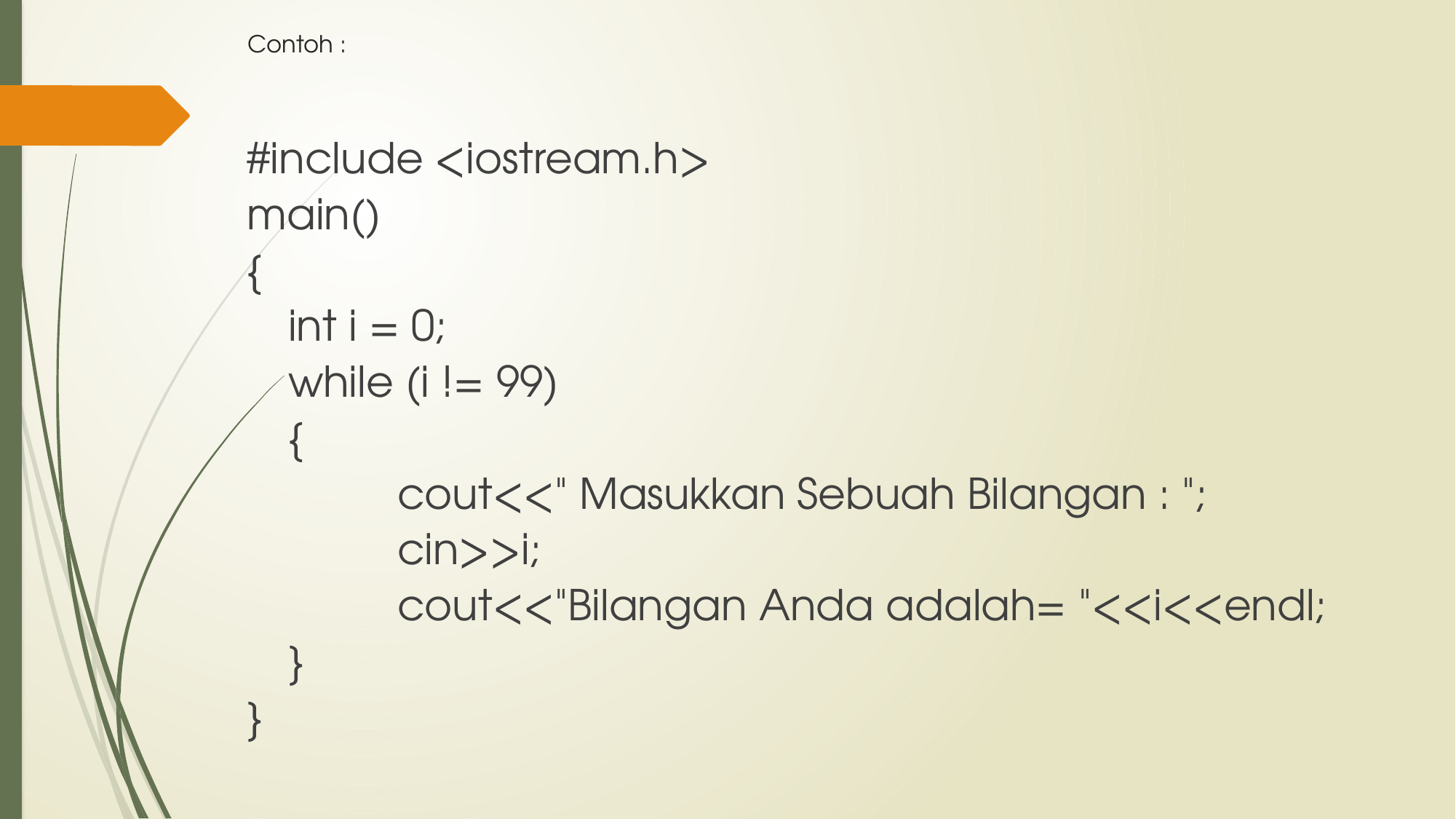

# Contoh :
#include <iostream.h>
main()
{
	int i = 0;
	while (i != 99)
	{
		cout<<" Masukkan Sebuah Bilangan : ";
		cin>>i;
		cout<<"Bilangan Anda adalah= "<<i<<endl;
	}
}